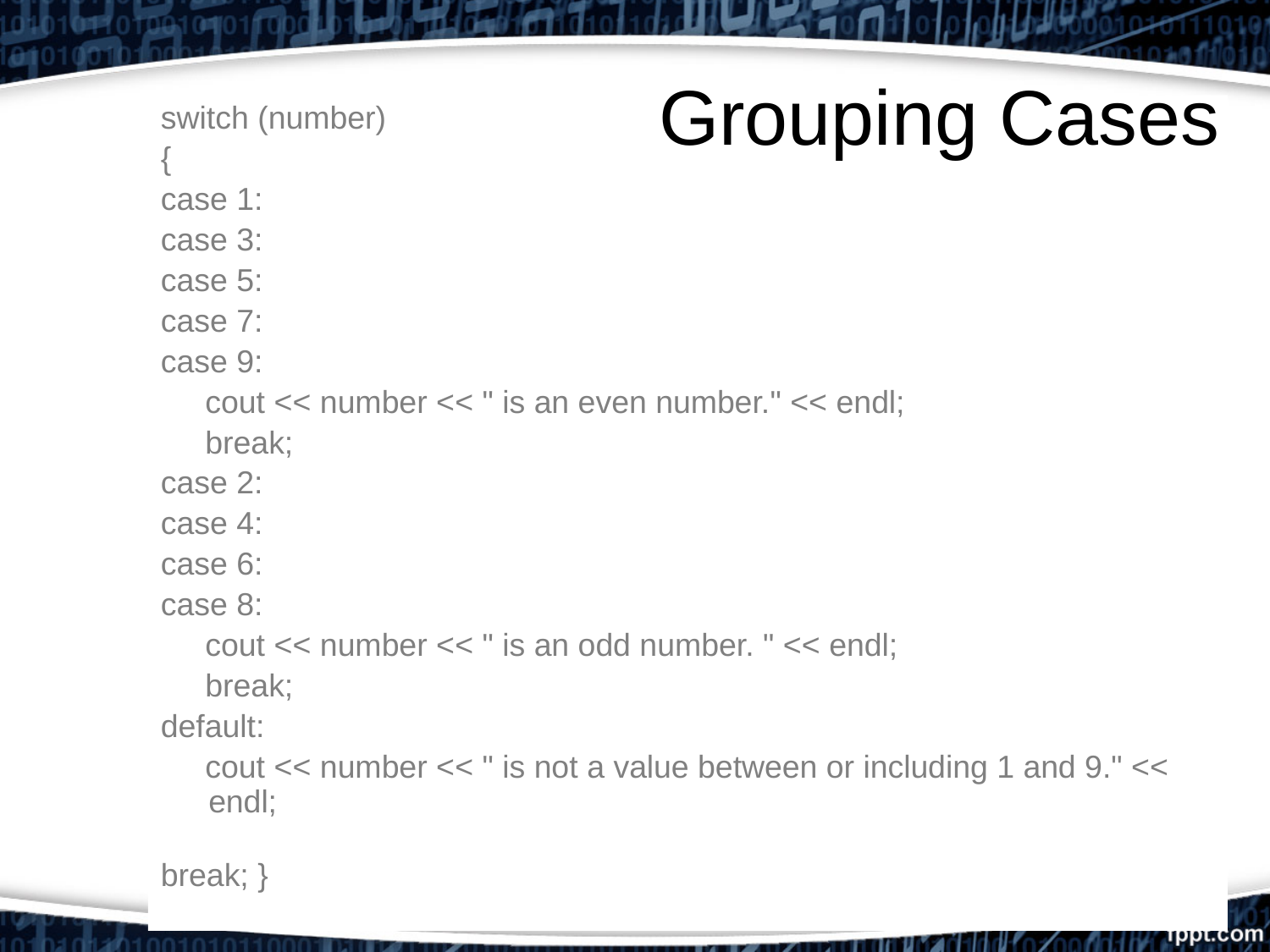

# Grouping Cases
switch (number)
{
case 1:
case 3:
case 5:
case 7:
case 9:
     cout << number << " is an even number." << endl;
     break;
case 2:
case 4:
case 6:
case 8:
     cout << number << " is an odd number. " << endl;
     break;
default:
     cout << number << " is not a value between or including 1 and 9." << endl;
break; }